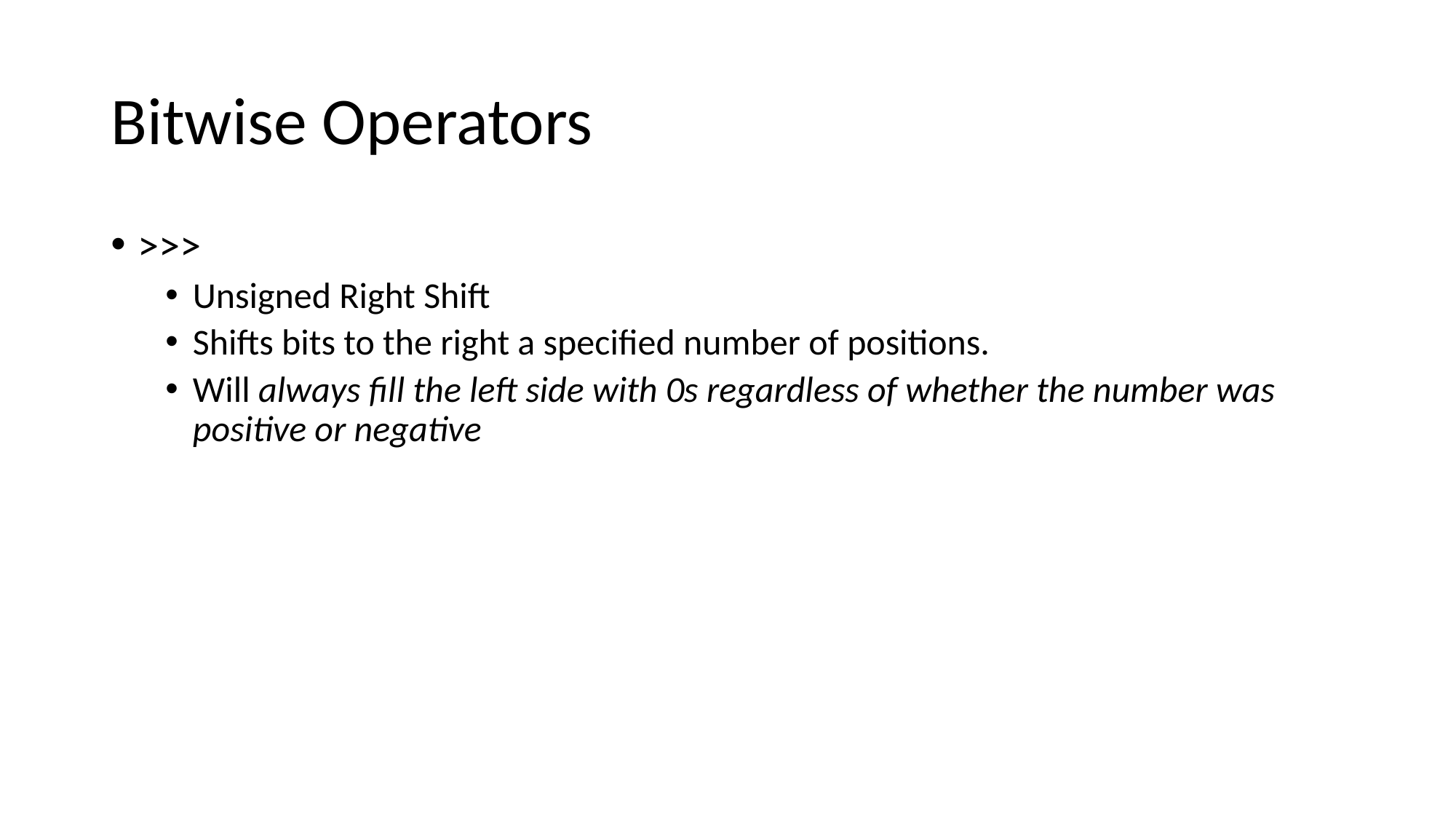

# Bitwise Operators
>>>
Unsigned Right Shift
Shifts bits to the right a specified number of positions.
Will always fill the left side with 0s regardless of whether the number was positive or negative